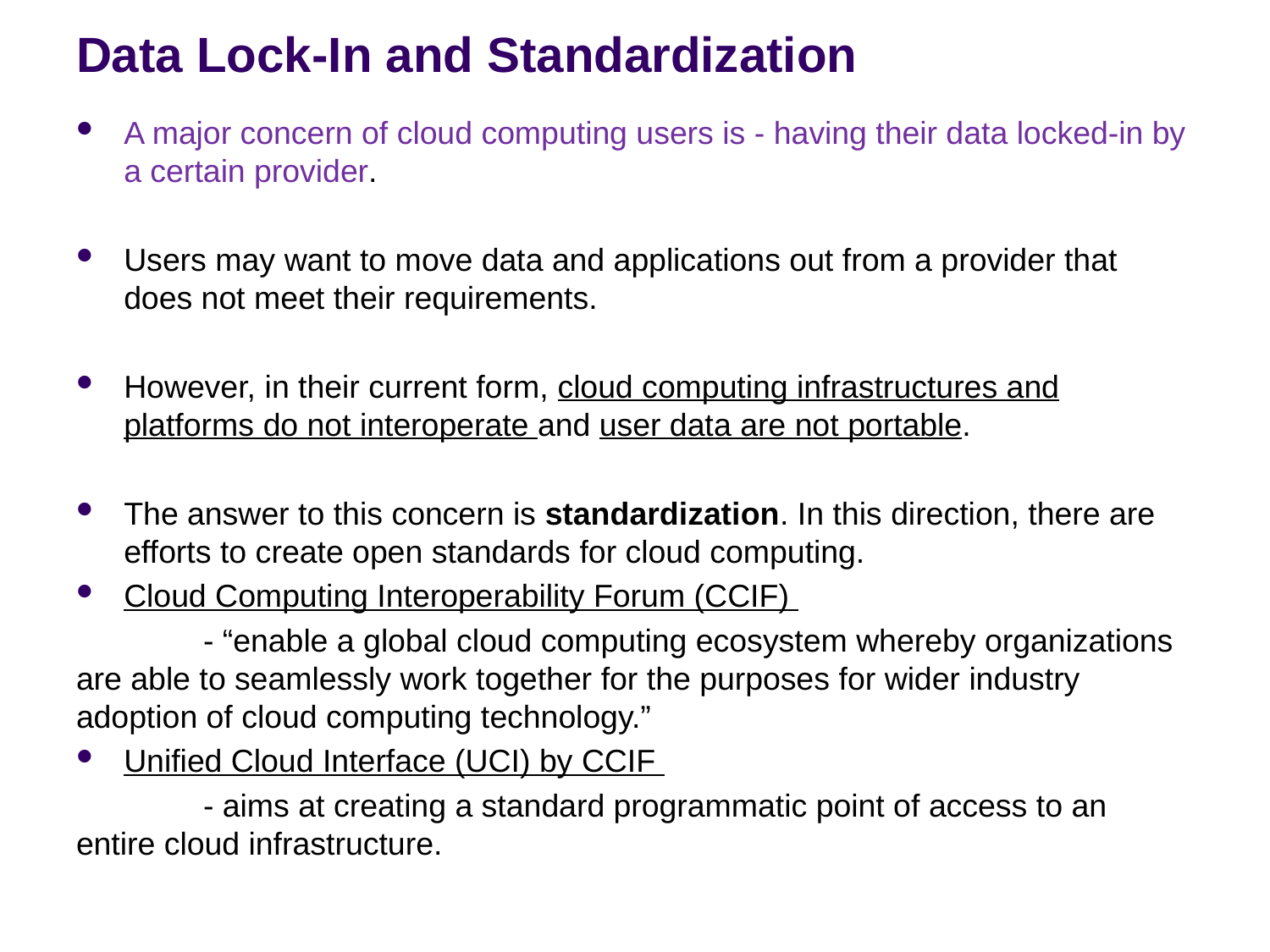

# Data Lock-In and Standardization
A major concern of cloud computing users is - having their data locked-in by a certain provider.

Users may want to move data and applications out from a provider that does not meet their requirements.

However, in their current form, cloud computing infrastructures and platforms do not interoperate and user data are not portable.

The answer to this concern is standardization. In this direction, there are efforts to create open standards for cloud computing.
Cloud Computing Interoperability Forum (CCIF)
	- “enable a global cloud computing ecosystem whereby organizations are able to seamlessly work together for the purposes for wider industry adoption of cloud computing technology.”
Unified Cloud Interface (UCI) by CCIF
	- aims at creating a standard programmatic point of access to an entire cloud infrastructure.